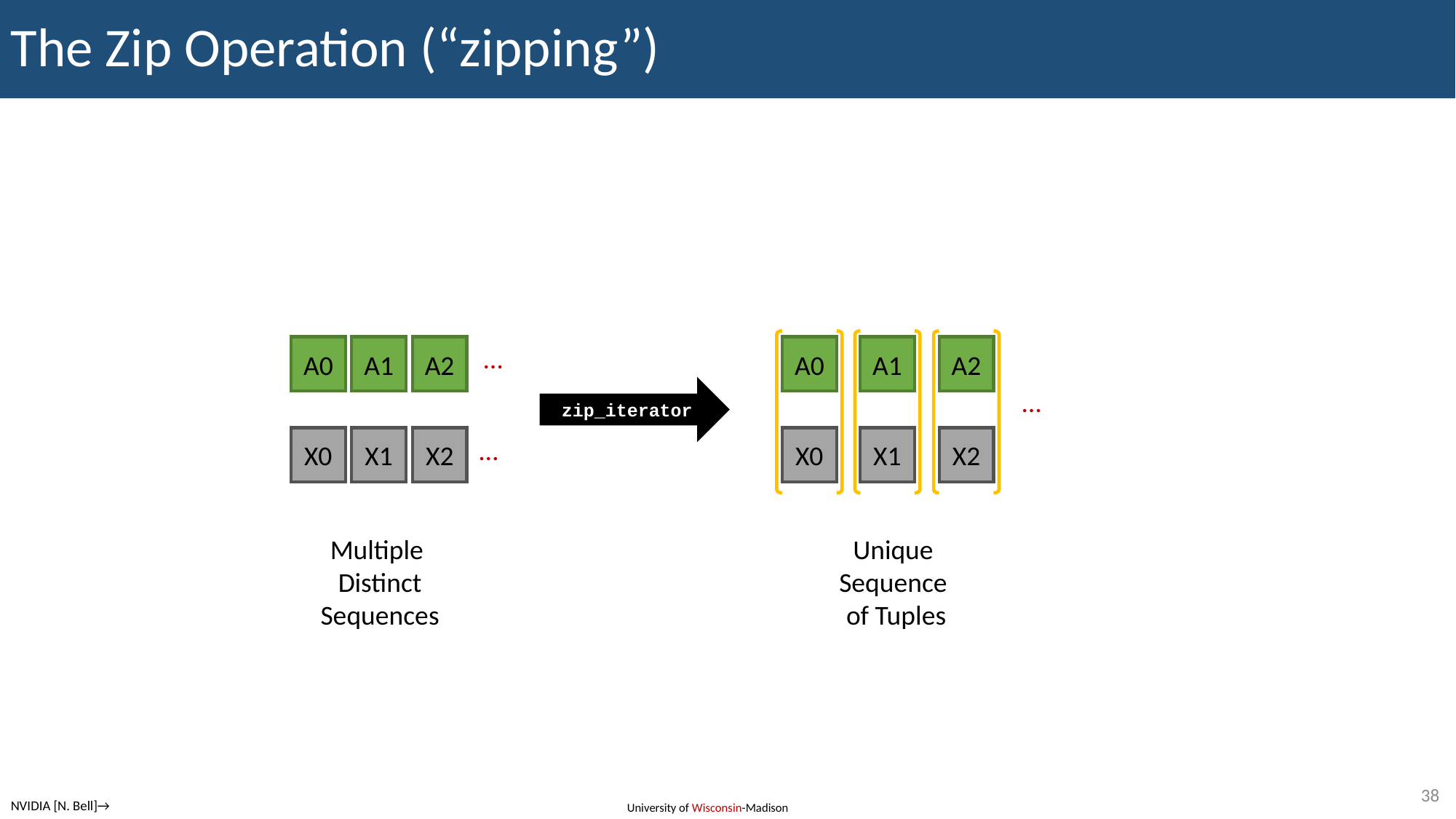

The Zip Operation (“zipping”)

…
A0
A1
A2
A0
A1
A2
…
zip_iterator
X0
X1
X2
…
X0
X1
X2
Multiple
Distinct
Sequences
Unique
Sequence
of Tuples
38
NVIDIA [N. Bell]→